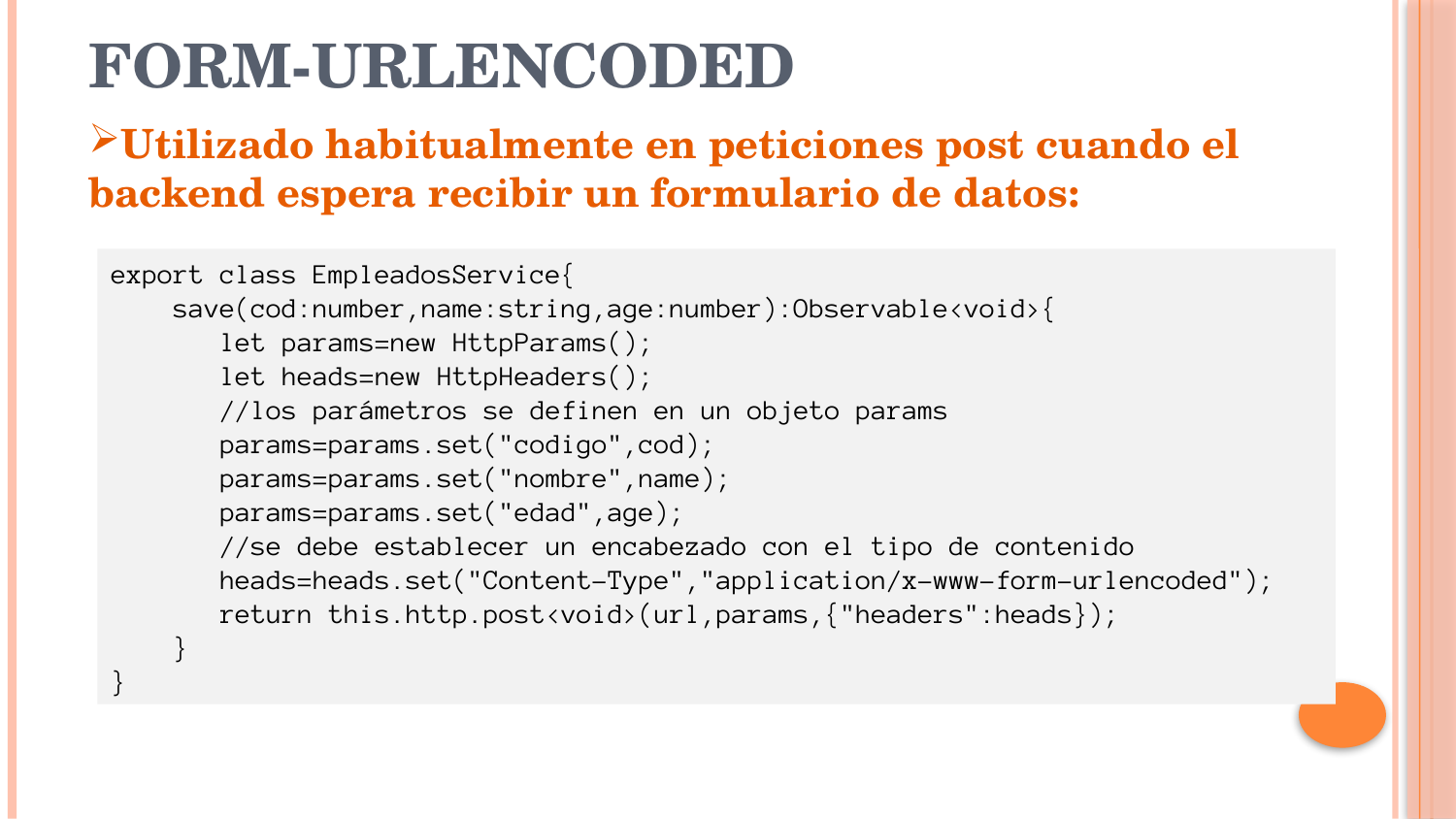

# Form-urlencoded
Utilizado habitualmente en peticiones post cuando el backend espera recibir un formulario de datos:

export class EmpleadosService{
    save(cod:number,name:string,age:number):Observable<void>{
       let params=new HttpParams();
       let heads=new HttpHeaders();
       //los parámetros se definen en un objeto params
       params=params.set("codigo",cod);
       params=params.set("nombre",name);
       params=params.set("edad",age);
       //se debe establecer un encabezado con el tipo de contenido
       heads=heads.set("Content-Type","application/x-www-form-urlencoded");
       return this.http.post<void>(url,params,{"headers":heads});
    }
}